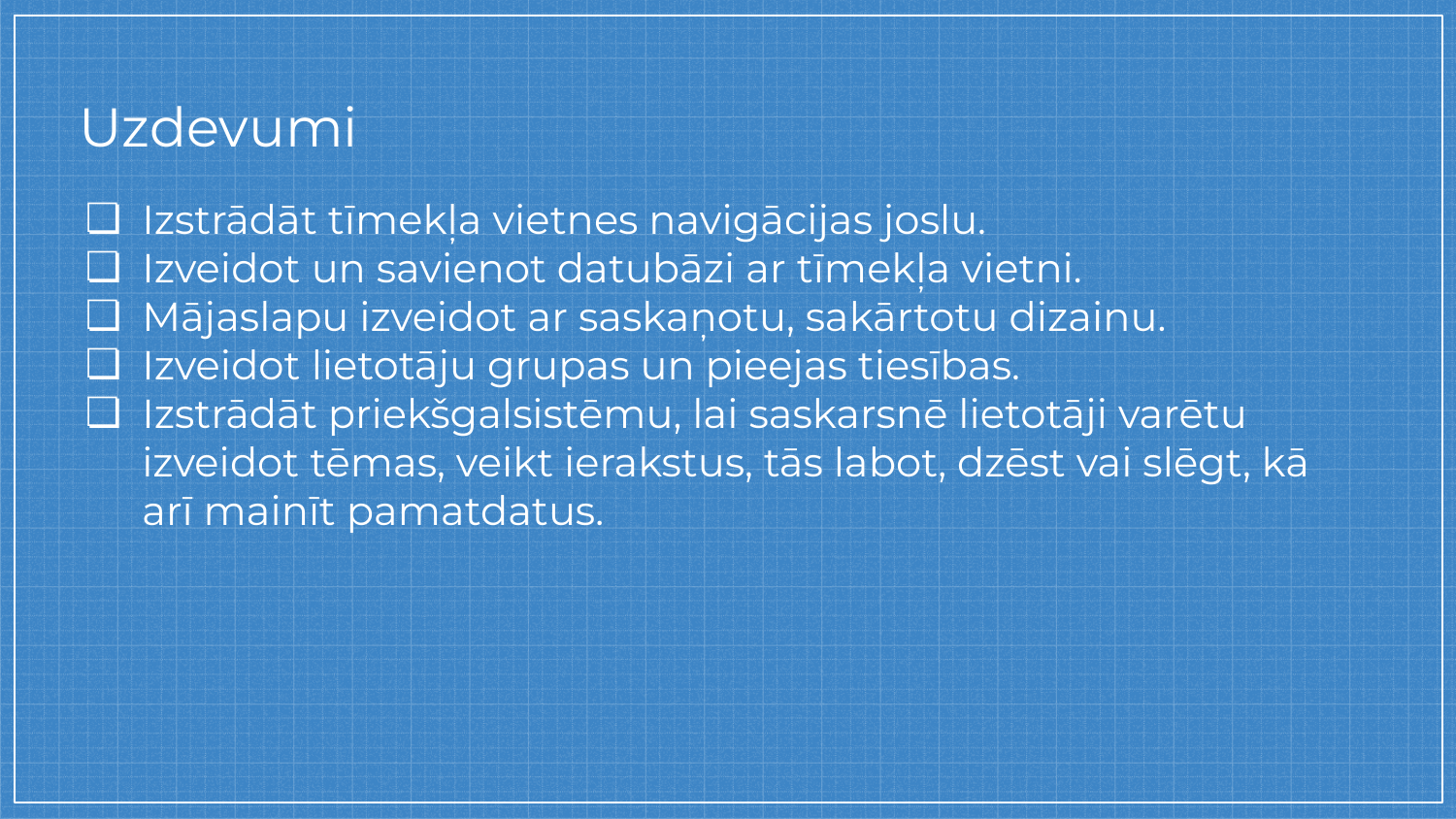

# Uzdevumi
Izstrādāt tīmekļa vietnes navigācijas joslu.
Izveidot un savienot datubāzi ar tīmekļa vietni.
Mājaslapu izveidot ar saskaņotu, sakārtotu dizainu.
Izveidot lietotāju grupas un pieejas tiesības.
Izstrādāt priekšgalsistēmu, lai saskarsnē lietotāji varētu izveidot tēmas, veikt ierakstus, tās labot, dzēst vai slēgt, kā arī mainīt pamatdatus.